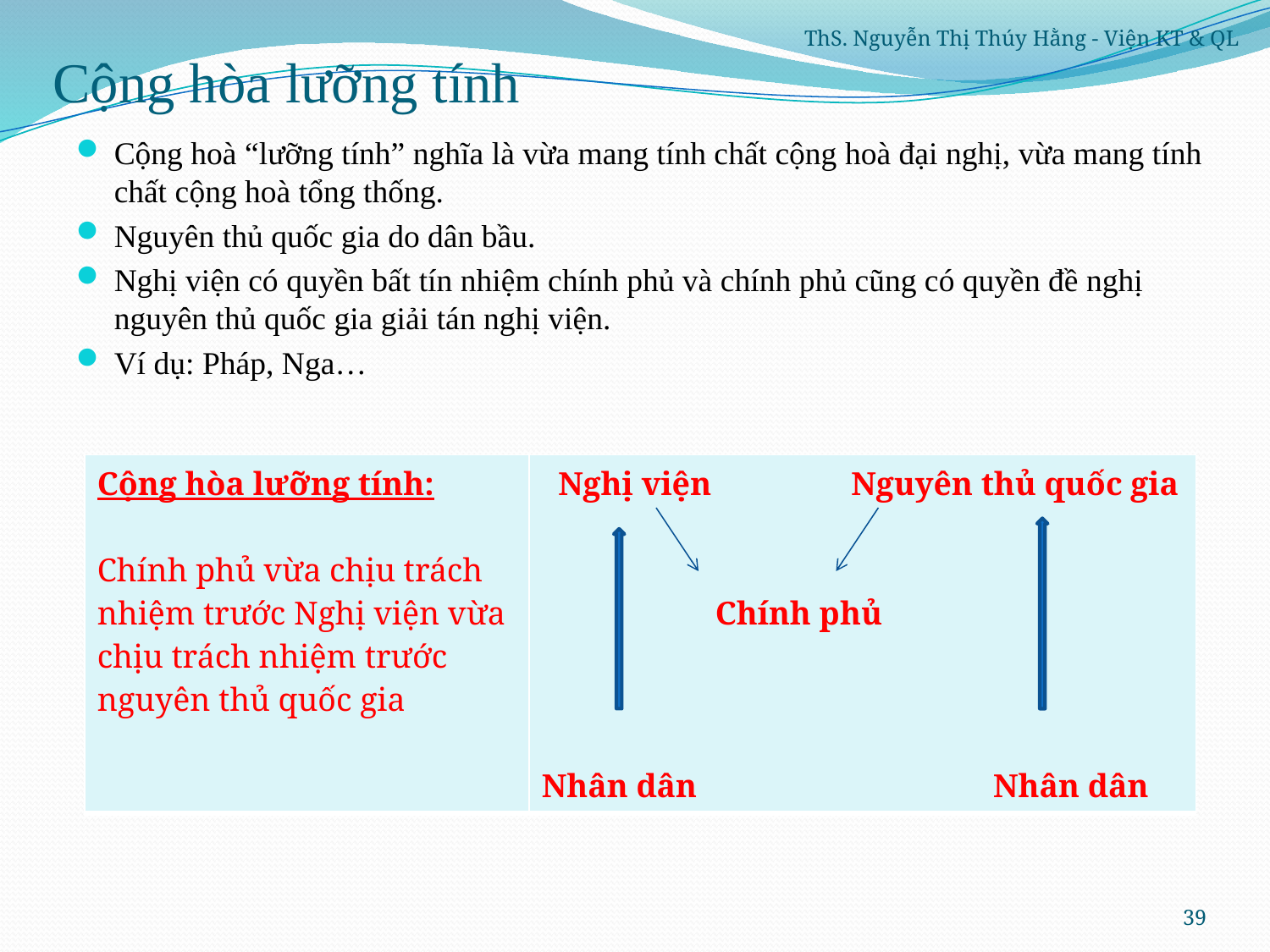

ThS. Nguyễn Thị Thúy Hằng - Viện KT & QL
# Cộng hòa lưỡng tính
Cộng hoà “lưỡng tính” nghĩa là vừa mang tính chất cộng hoà đại nghị, vừa mang tính chất cộng hoà tổng thống.
Nguyên thủ quốc gia do dân bầu.
Nghị viện có quyền bất tín nhiệm chính phủ và chính phủ cũng có quyền đề nghị nguyên thủ quốc gia giải tán nghị viện.
Ví dụ: Pháp, Nga…

| Cộng hòa lưỡng tính: Chính phủ vừa chịu trách nhiệm trước Nghị viện vừa chịu trách nhiệm trước nguyên thủ quốc gia | Nghị viện Nguyên thủ quốc gia Chính phủ Nhân dân Nhân dân |
| --- | --- |

39